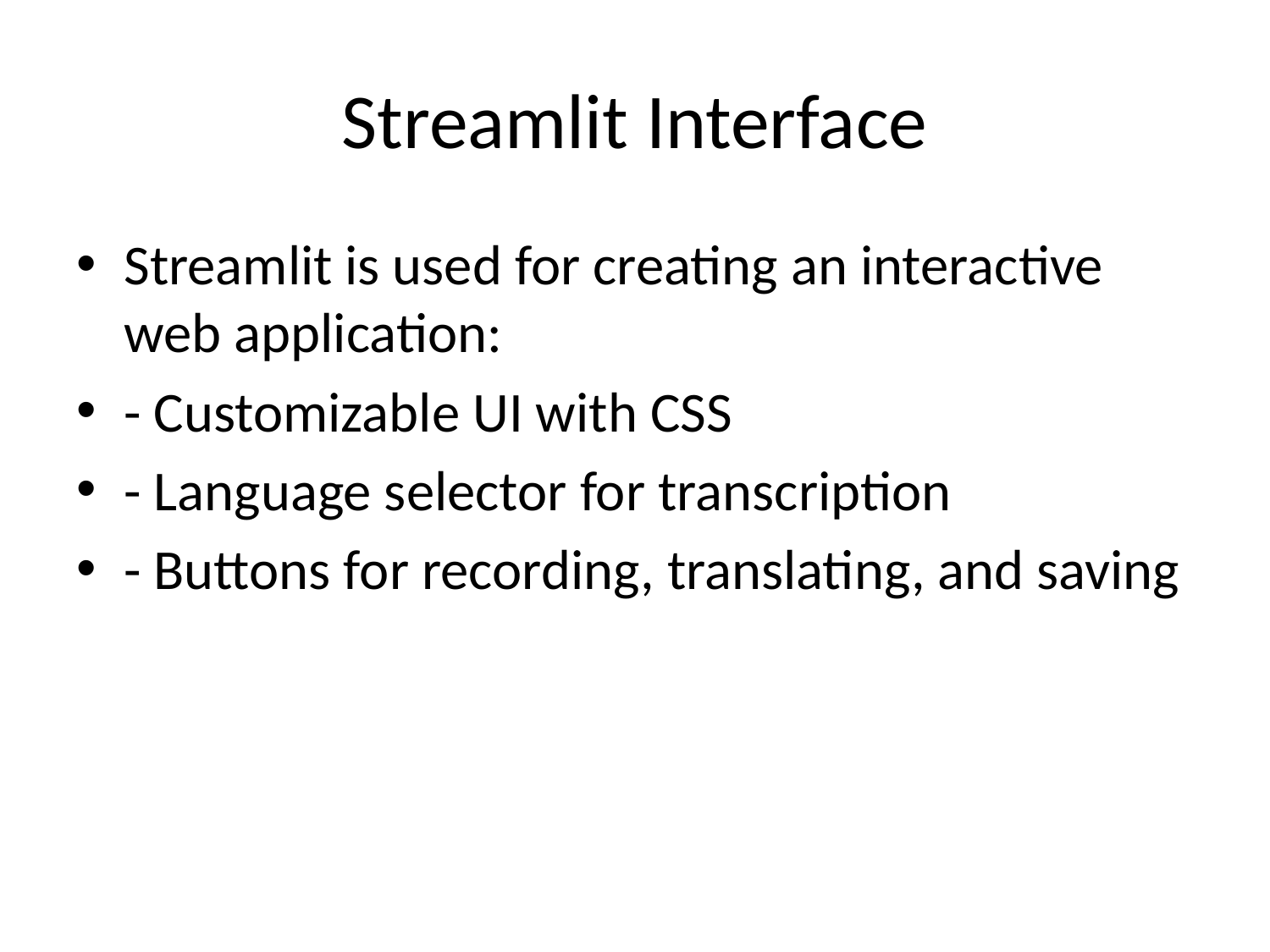

# Streamlit Interface
Streamlit is used for creating an interactive web application:
- Customizable UI with CSS
- Language selector for transcription
- Buttons for recording, translating, and saving